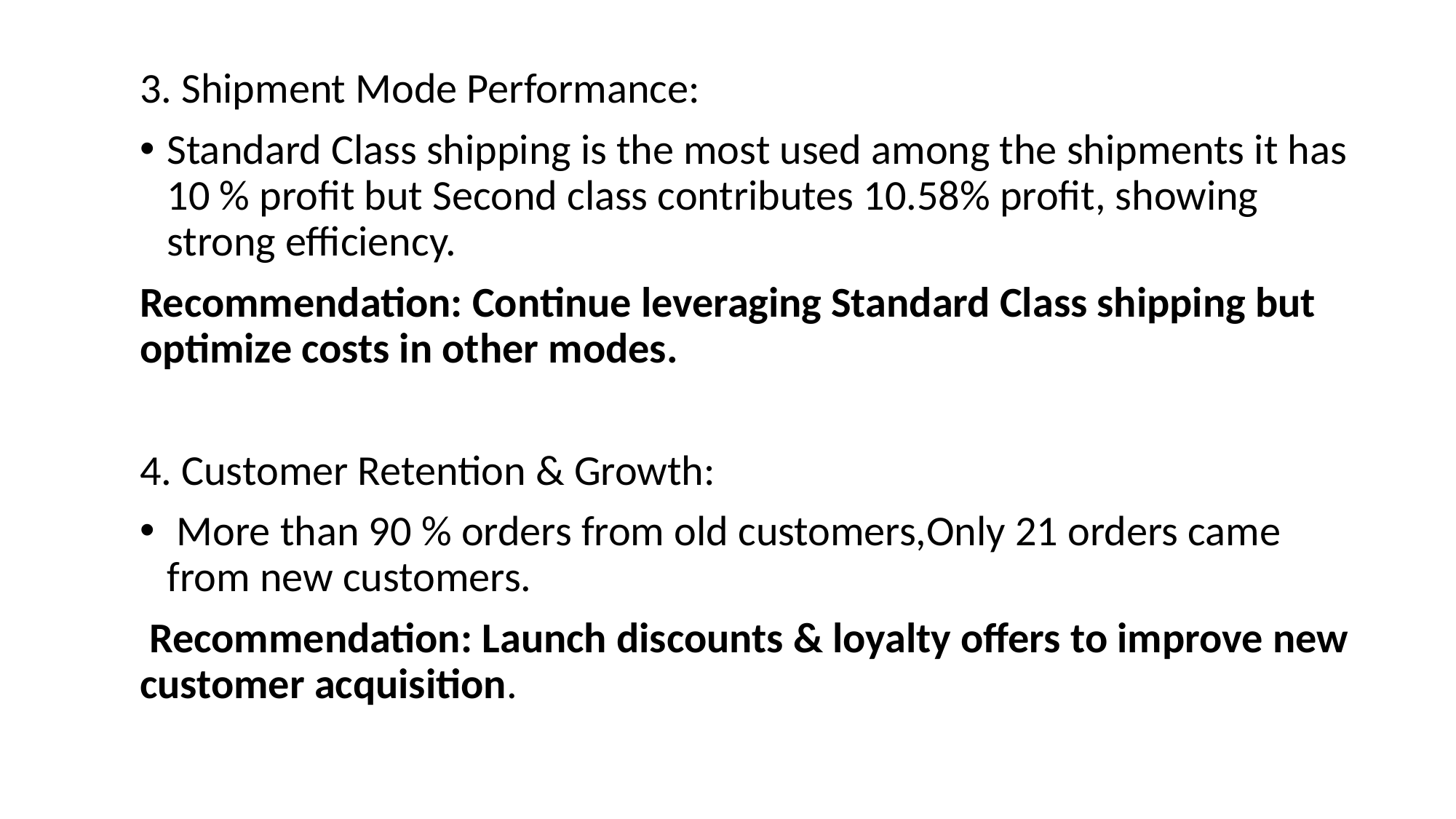

3. Shipment Mode Performance:
Standard Class shipping is the most used among the shipments it has 10 % profit but Second class contributes 10.58% profit, showing strong efficiency.
Recommendation: Continue leveraging Standard Class shipping but optimize costs in other modes.

4. Customer Retention & Growth:
 More than 90 % orders from old customers,Only 21 orders came from new customers.
 Recommendation: Launch discounts & loyalty offers to improve new customer acquisition.